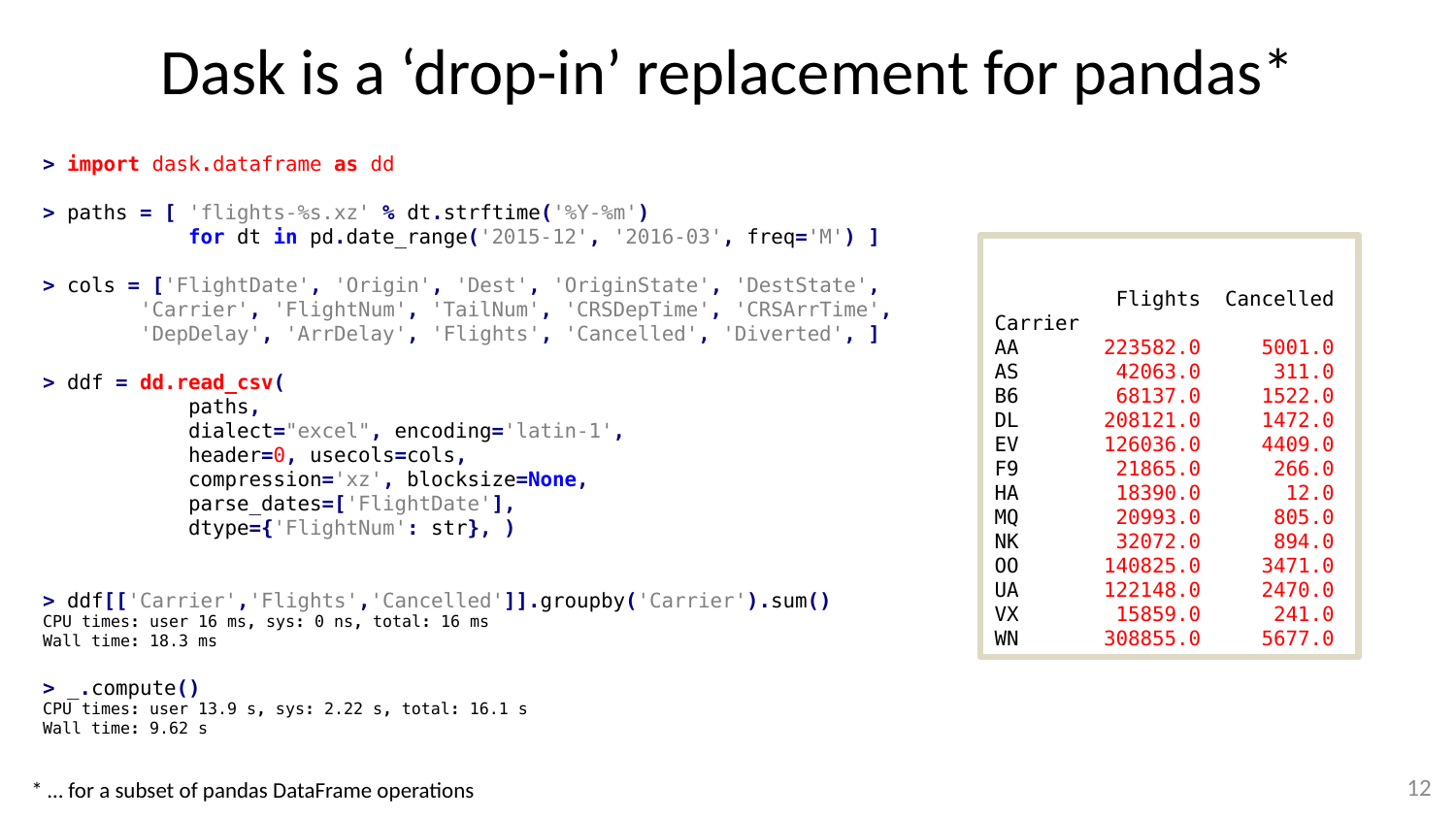

# Dask is a ‘drop-in’ replacement for pandas*

> import dask.dataframe as dd

> paths = [ 'flights-%s.xz' % dt.strftime('%Y-%m')
            for dt in pd.date_range('2015-12', '2016-03', freq='M') ]

> cols = ['FlightDate', 'Origin', 'Dest', 'OriginState', 'DestState',
        'Carrier', 'FlightNum', 'TailNum', 'CRSDepTime', 'CRSArrTime',
        'DepDelay', 'ArrDelay', 'Flights', 'Cancelled', 'Diverted', ]

> ddf = dd.read_csv(
            paths,
            dialect="excel", encoding='latin-1',
            header=0, usecols=cols,
            compression='xz', blocksize=None,
            parse_dates=['FlightDate'],
            dtype={'FlightNum': str}, )

> ddf[['Carrier','Flights','Cancelled']].groupby('Carrier').sum()
CPU times: user 16 ms, sys: 0 ns, total: 16 ms
Wall time: 18.3 ms

> _.compute()
CPU times: user 13.9 s, sys: 2.22 s, total: 16.1 s
Wall time: 9.62 s

          Flights  Cancelled
Carrier
AA       223582.0     5001.0
AS        42063.0      311.0
B6        68137.0     1522.0
DL       208121.0     1472.0
EV       126036.0     4409.0
F9        21865.0      266.0
HA        18390.0       12.0
MQ        20993.0      805.0
NK        32072.0      894.0
OO       140825.0     3471.0
UA       122148.0     2470.0
VX        15859.0      241.0
WN       308855.0     5677.0
12
* … for a subset of pandas DataFrame operations